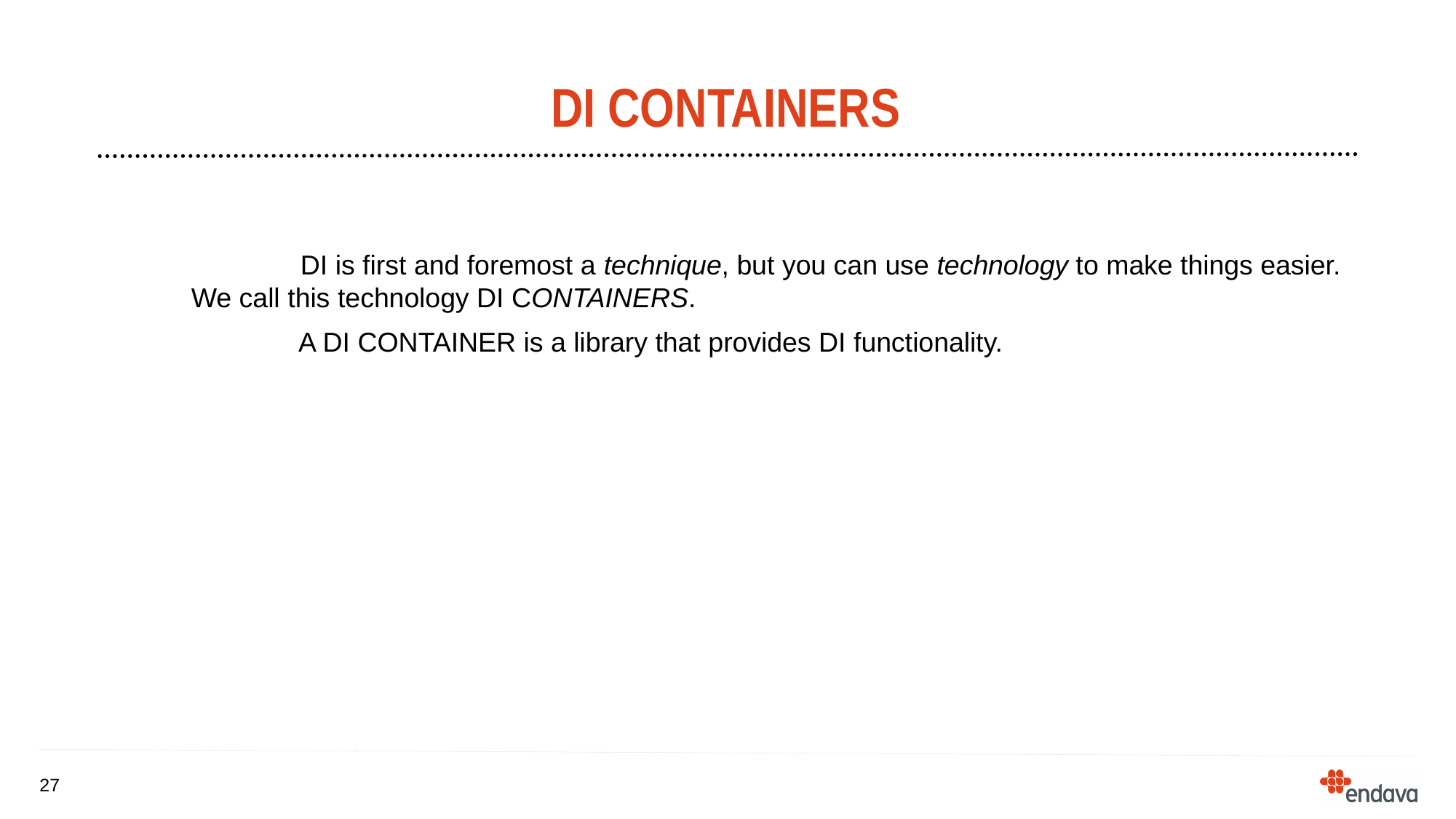

# Di containers
	DI is first and foremost a technique, but you can use technology to make things easier.
We call this technology DI CONTAINERS.
A DI CONTAINER is a library that provides DI functionality.